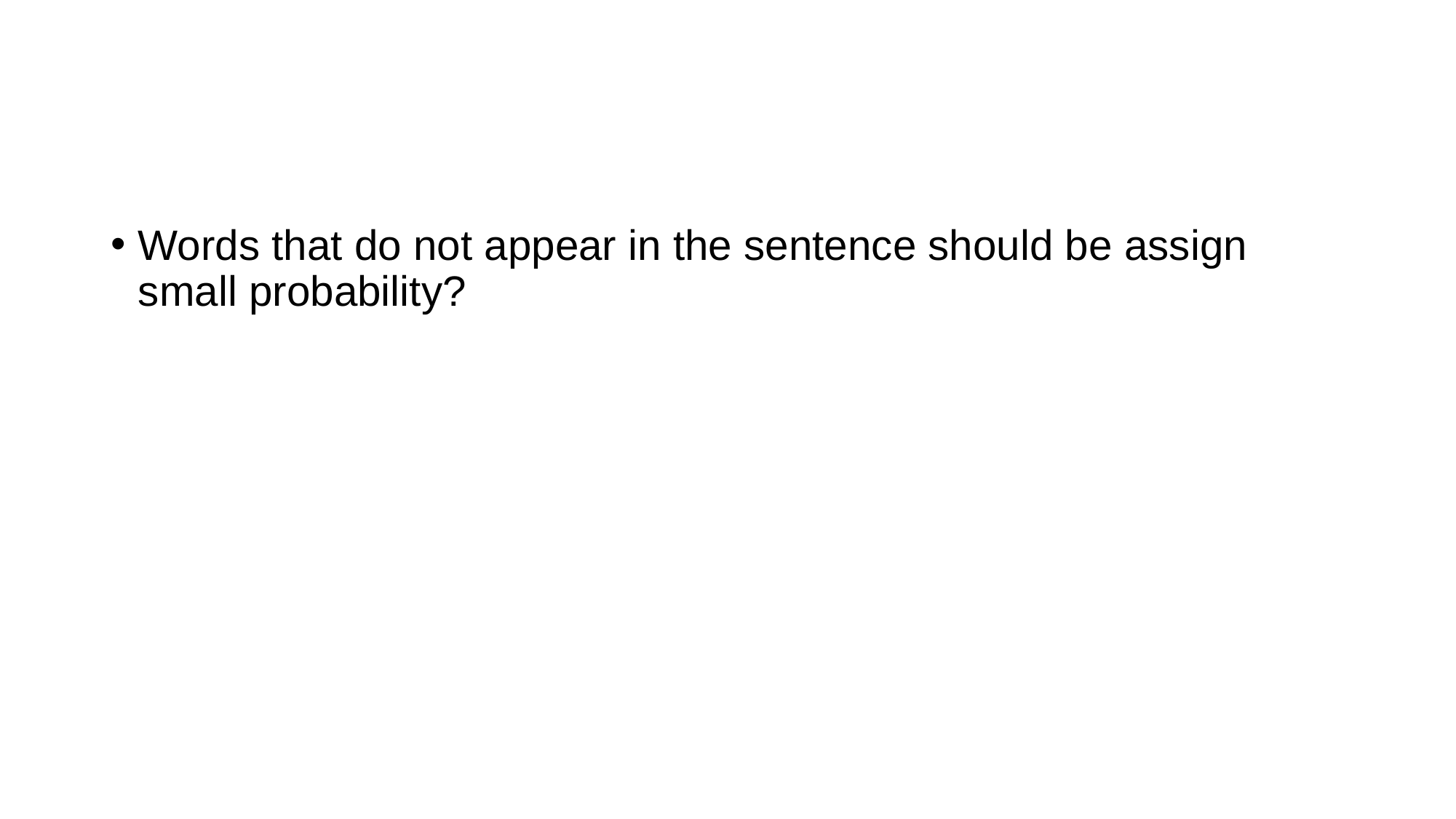

Words that do not appear in the sentence should be assign small probability?